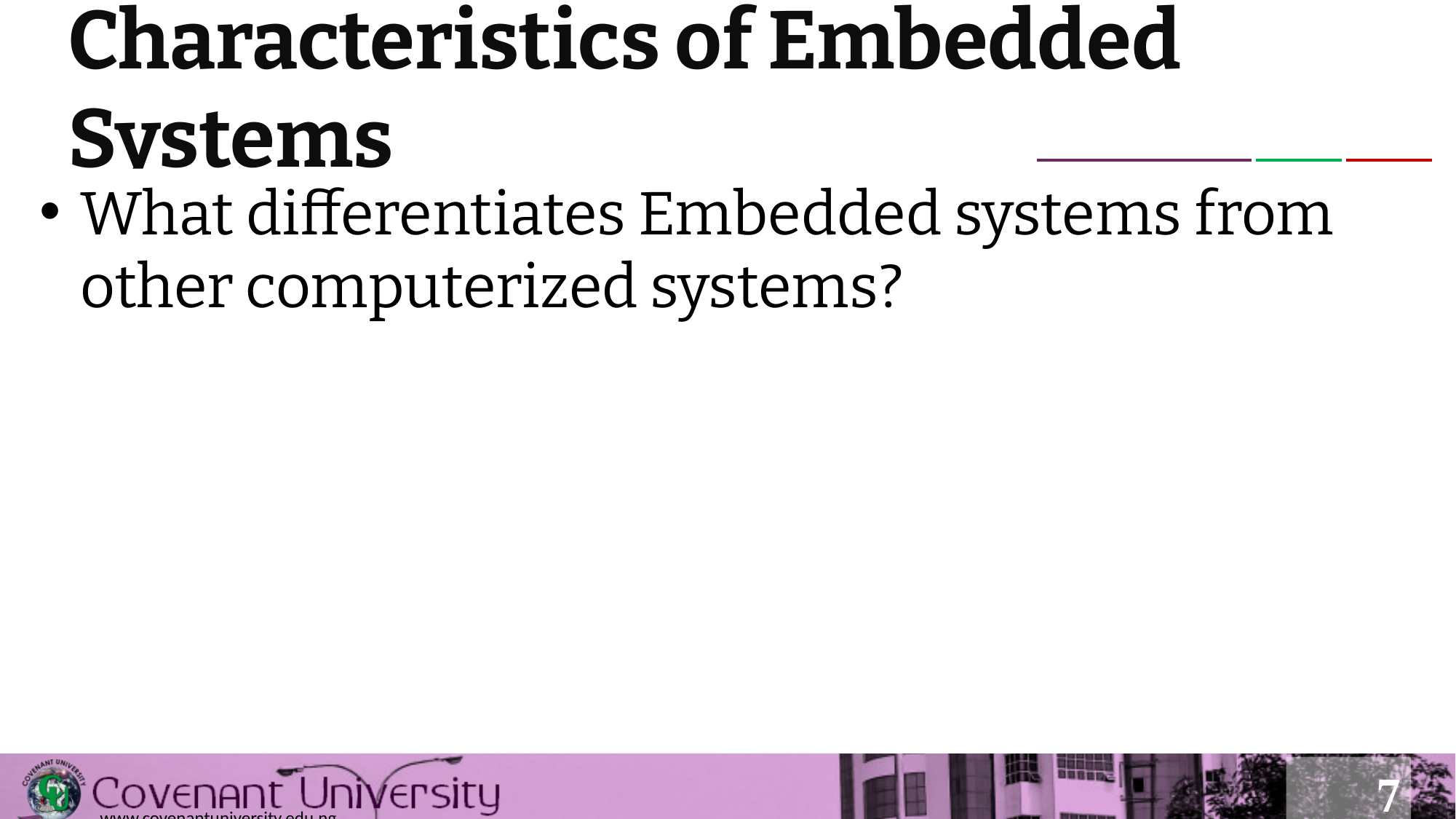

# Characteristics of Embedded Systems
What differentiates Embedded systems from other computerized systems?